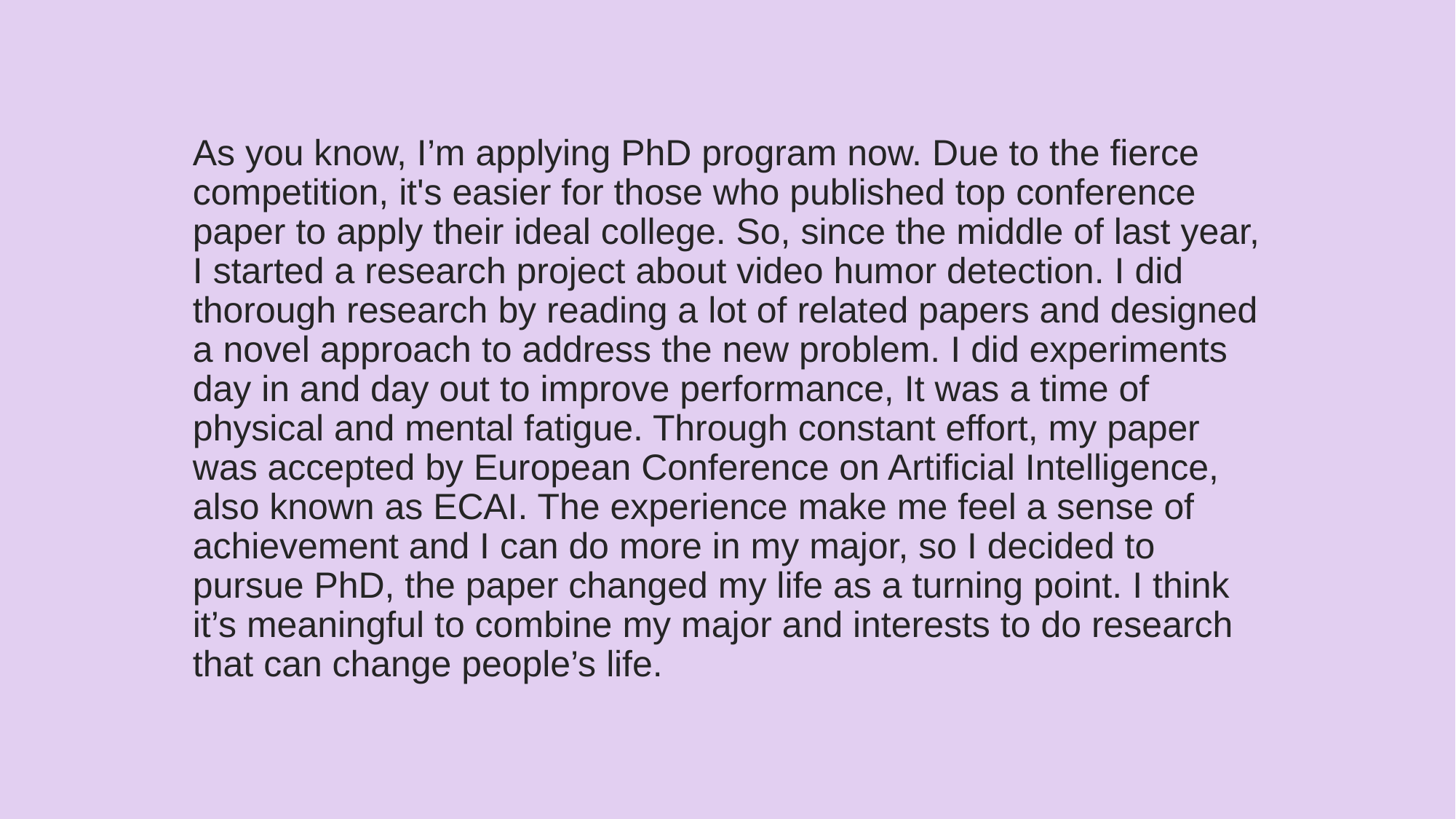

As you know, I’m applying PhD program now. Due to the fierce competition, it's easier for those who published top conference paper to apply their ideal college. So, since the middle of last year, I started a research project about video humor detection. I did thorough research by reading a lot of related papers and designed a novel approach to address the new problem. I did experiments day in and day out to improve performance, It was a time of physical and mental fatigue. Through constant effort, my paper was accepted by European Conference on Artificial Intelligence, also known as ECAI. The experience make me feel a sense of achievement and I can do more in my major, so I decided to pursue PhD, the paper changed my life as a turning point. I think it’s meaningful to combine my major and interests to do research that can change people’s life.